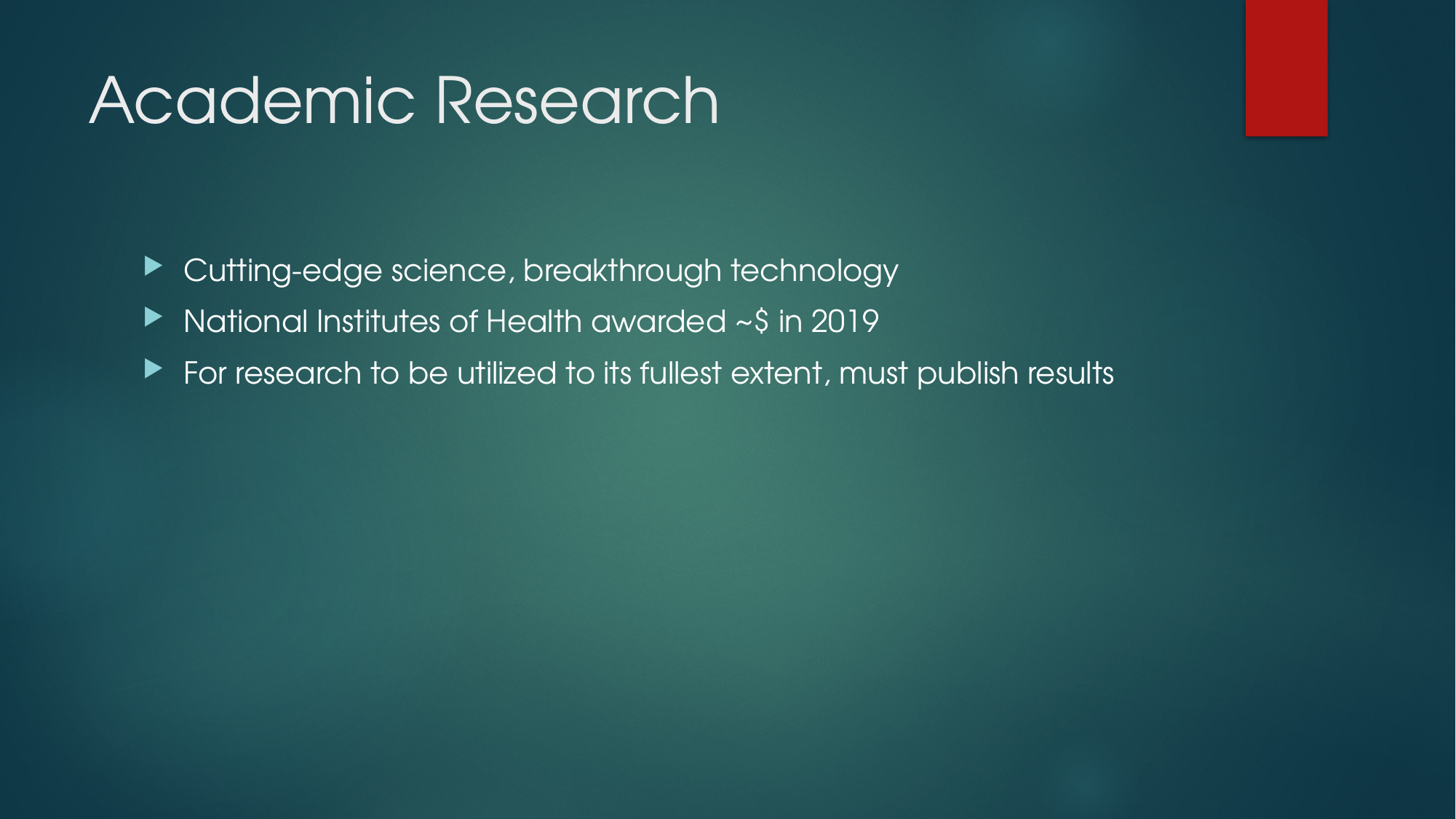

# Academic Research
Cutting-edge science, breakthrough technology
National Institutes of Health awarded ~$ in 2019
For research to be utilized to its fullest extent, must publish results